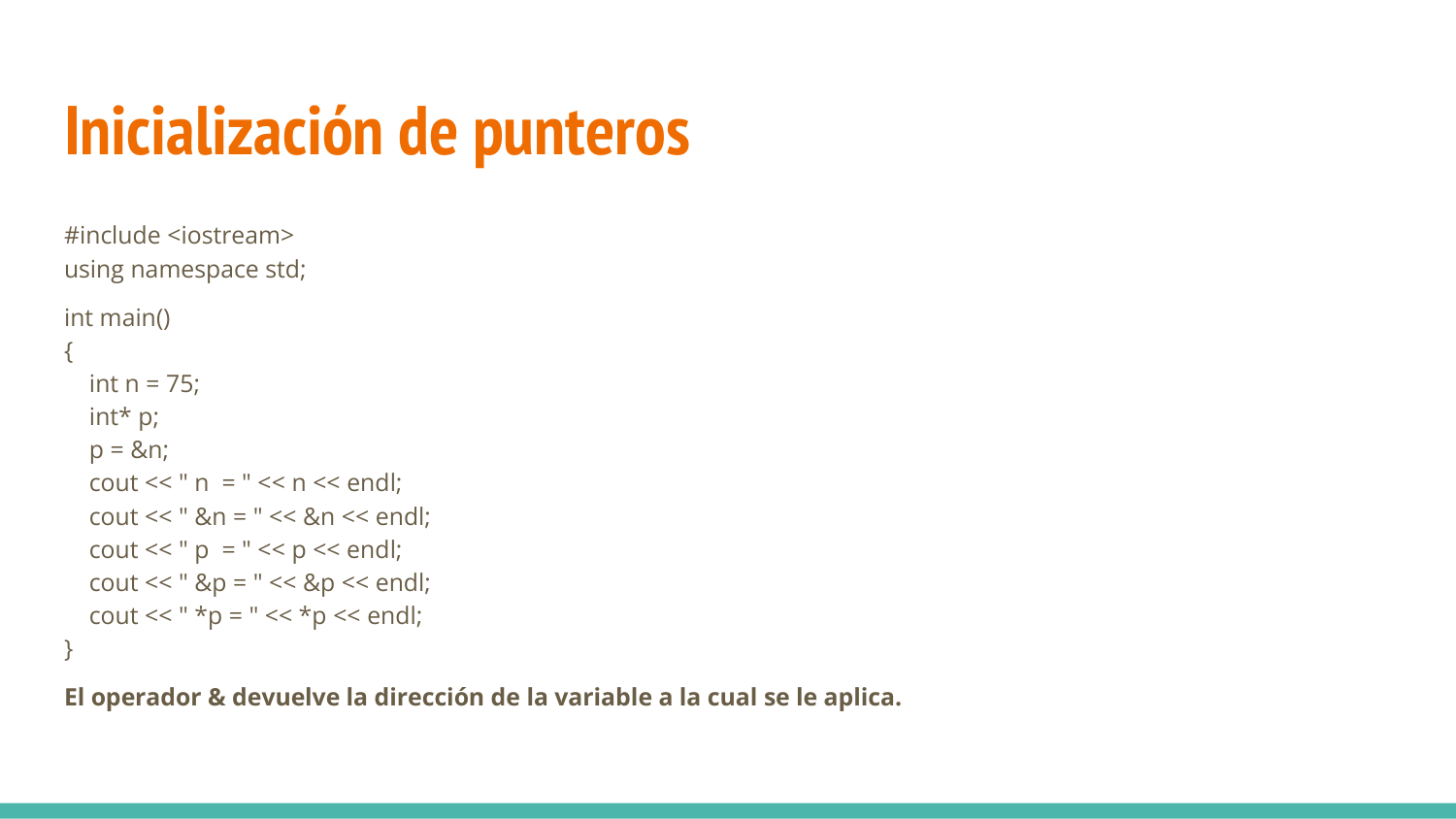

# Inicialización de punteros
#include <iostream>
using namespace std;
int main()
{
    int n = 75;
    int* p;
    p = &n;
    cout << " n  = " << n << endl;
    cout << " &n = " << &n << endl;
    cout << " p  = " << p << endl;
    cout << " &p = " << &p << endl;
    cout << " *p = " << *p << endl;
}
El operador & devuelve la dirección de la variable a la cual se le aplica.